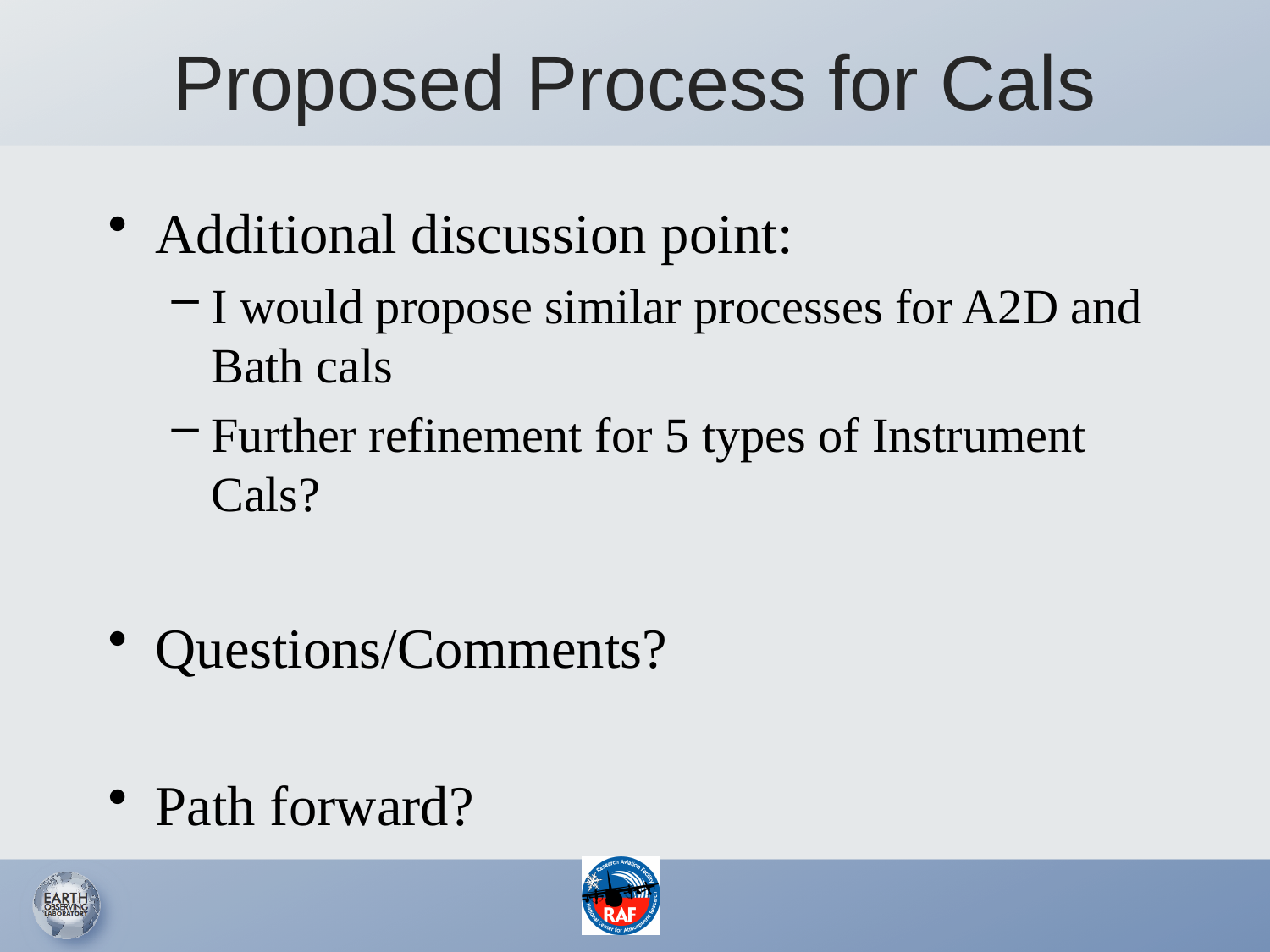

# Proposed Process for Cals
Additional discussion point:
I would propose similar processes for A2D and Bath cals
Further refinement for 5 types of Instrument Cals?

Questions/Comments?

Path forward?